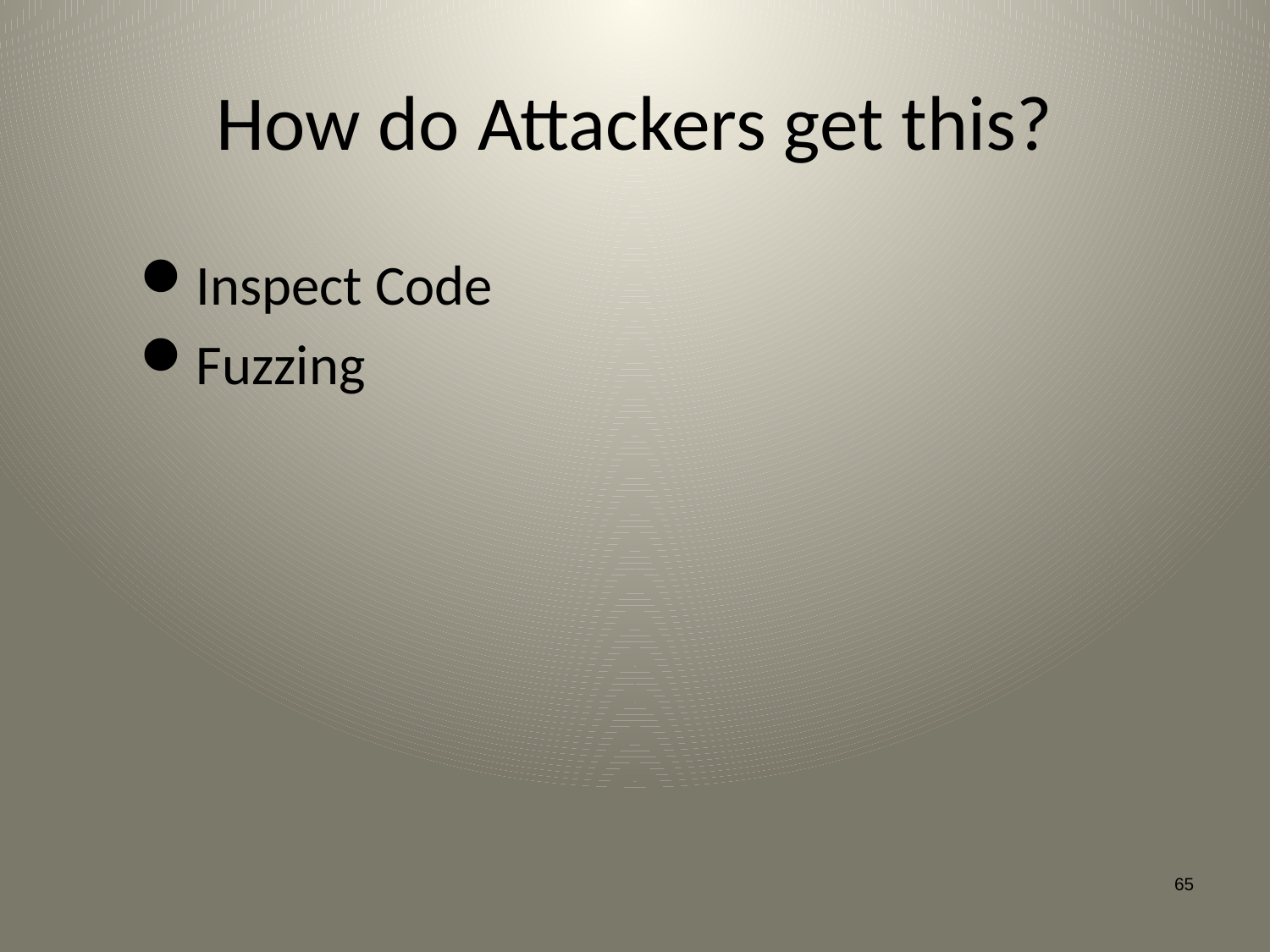

# How do Attackers get this?
Inspect Code
Fuzzing
65